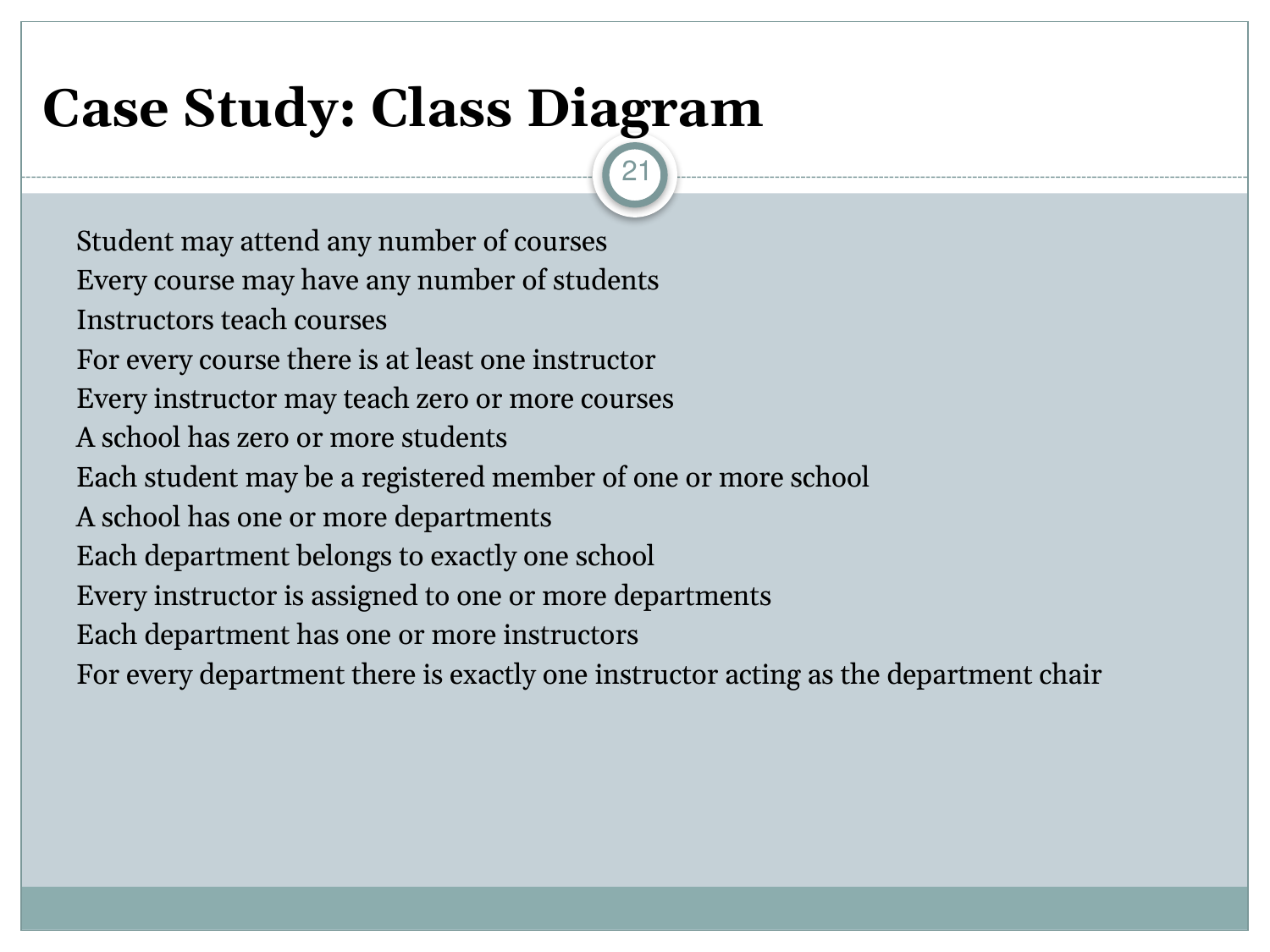

# Case Study: Class Diagram
21
Student may attend any number of courses
Every course may have any number of students
Instructors teach courses
For every course there is at least one instructor
Every instructor may teach zero or more courses
A school has zero or more students
Each student may be a registered member of one or more school
A school has one or more departments
Each department belongs to exactly one school
Every instructor is assigned to one or more departments
Each department has one or more instructors
For every department there is exactly one instructor acting as the department chair